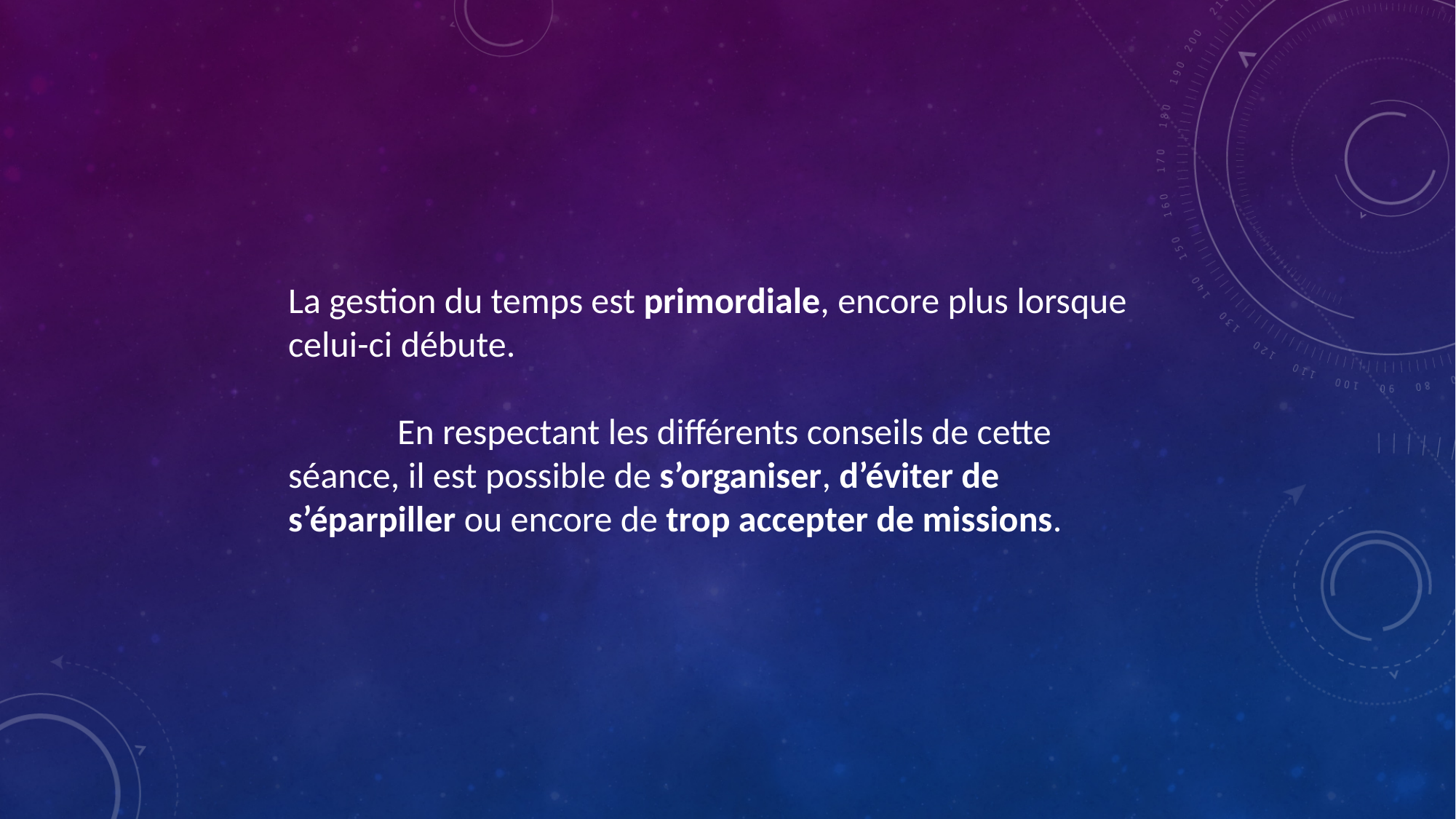

La gestion du temps est primordiale, encore plus lorsque celui-ci débute.

	En respectant les différents conseils de cette séance, il est possible de s’organiser, d’éviter de s’éparpiller ou encore de trop accepter de missions.